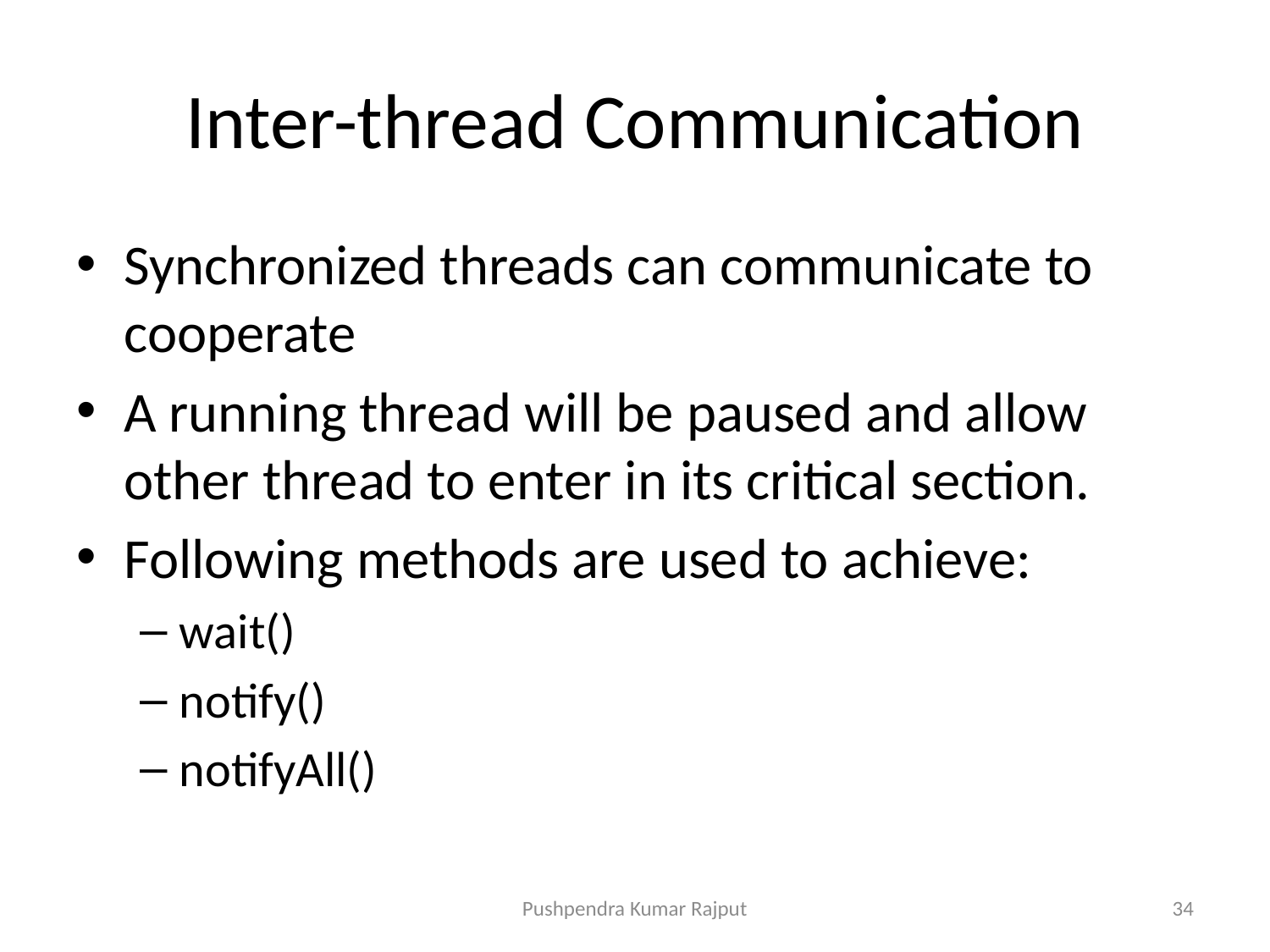

# Inter-thread Communication
Synchronized threads can communicate to cooperate
A running thread will be paused and allow other thread to enter in its critical section.
Following methods are used to achieve:
wait()
notify()
notifyAll()
Pushpendra Kumar Rajput
34